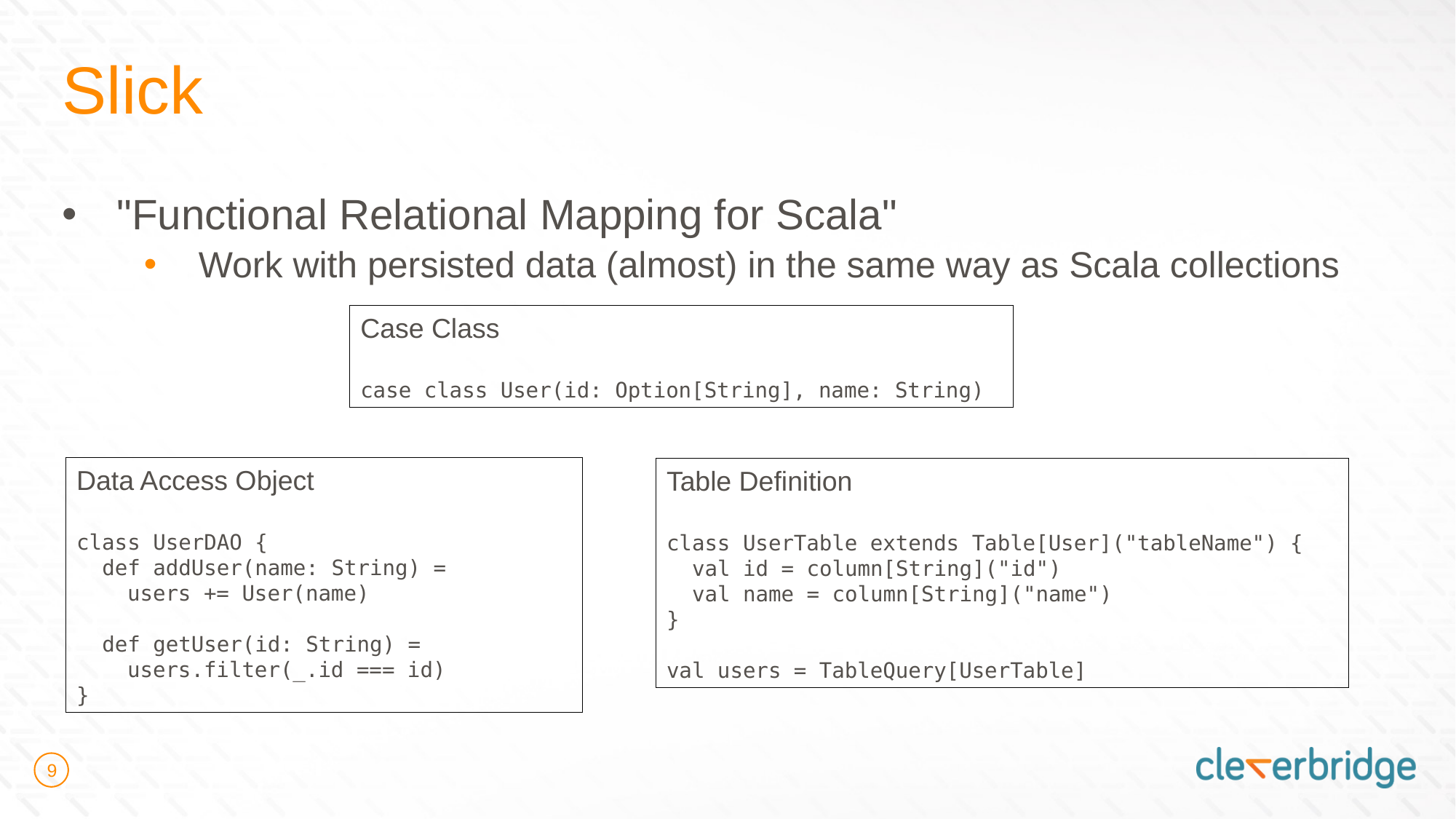

# Slick
"Functional Relational Mapping for Scala"
Work with persisted data (almost) in the same way as Scala collections
Case Class

case class User(id: Option[String], name: String)
Data Access Object

class UserDAO {
  def addUser(name: String) =
    users += User(name)

  def getUser(id: String) =
    users.filter(_.id === id)
}
Table Definition

class UserTable extends Table[User]("tableName") {
  val id = column[String]("id")
  val name = column[String]("name")
}

val users = TableQuery[UserTable]
9